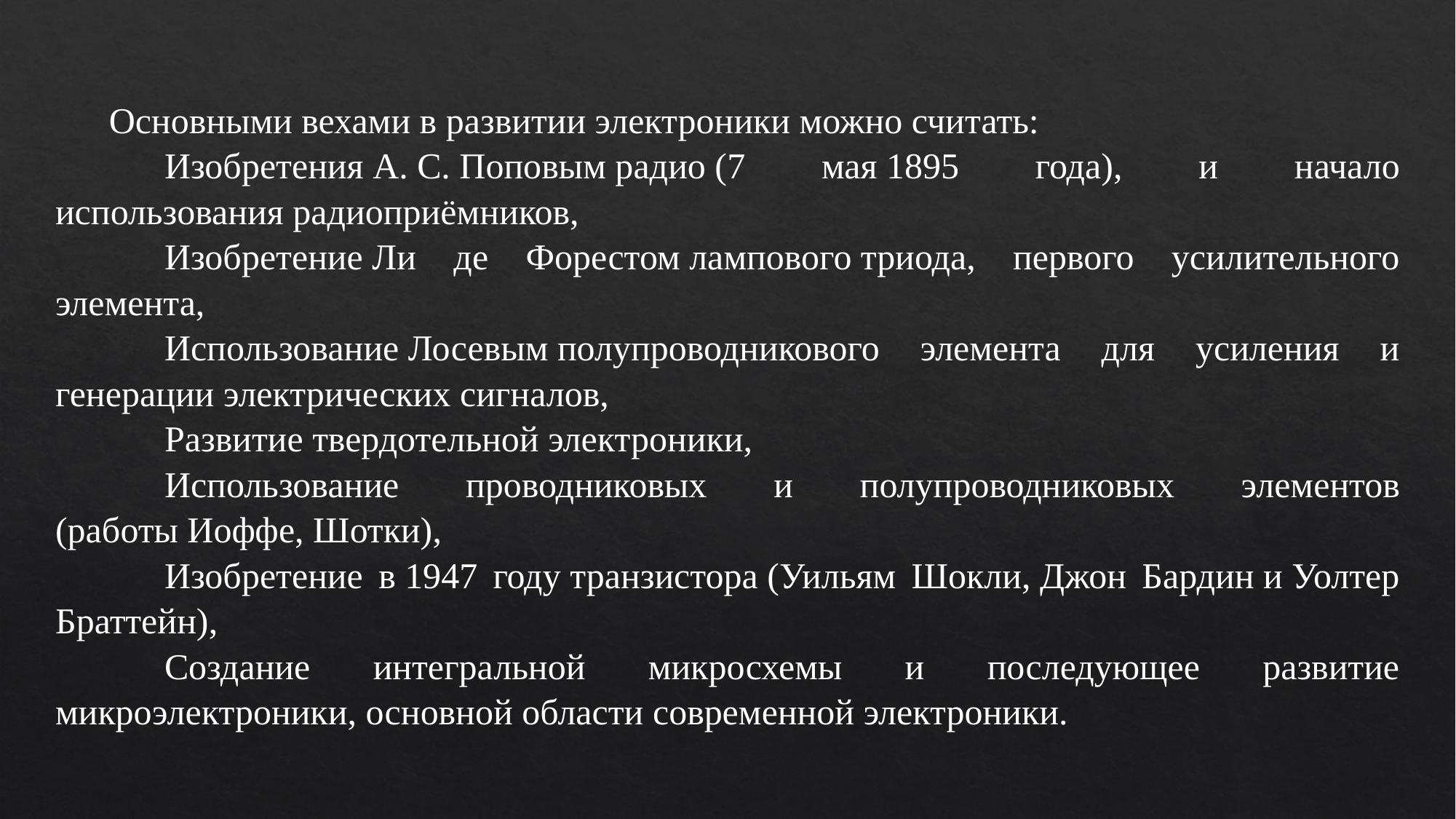

Основными вехами в развитии электроники можно считать:
	Изобретения А. С. Поповым радио (7 мая 1895 года), и начало использования радиоприёмников,
	Изобретение Ли де Форестом лампового триода, первого усилительного элемента,
	Использование Лосевым полупроводникового элемента для усиления и генерации электрических сигналов,
	Развитие твердотельной электроники,
	Использование проводниковых и полупроводниковых элементов (работы Иоффе, Шотки),
	Изобретение в 1947 году транзистора (Уильям Шокли, Джон Бардин и Уолтер Браттейн),
	Создание интегральной микросхемы и последующее развитие микроэлектроники, основной области современной электроники.